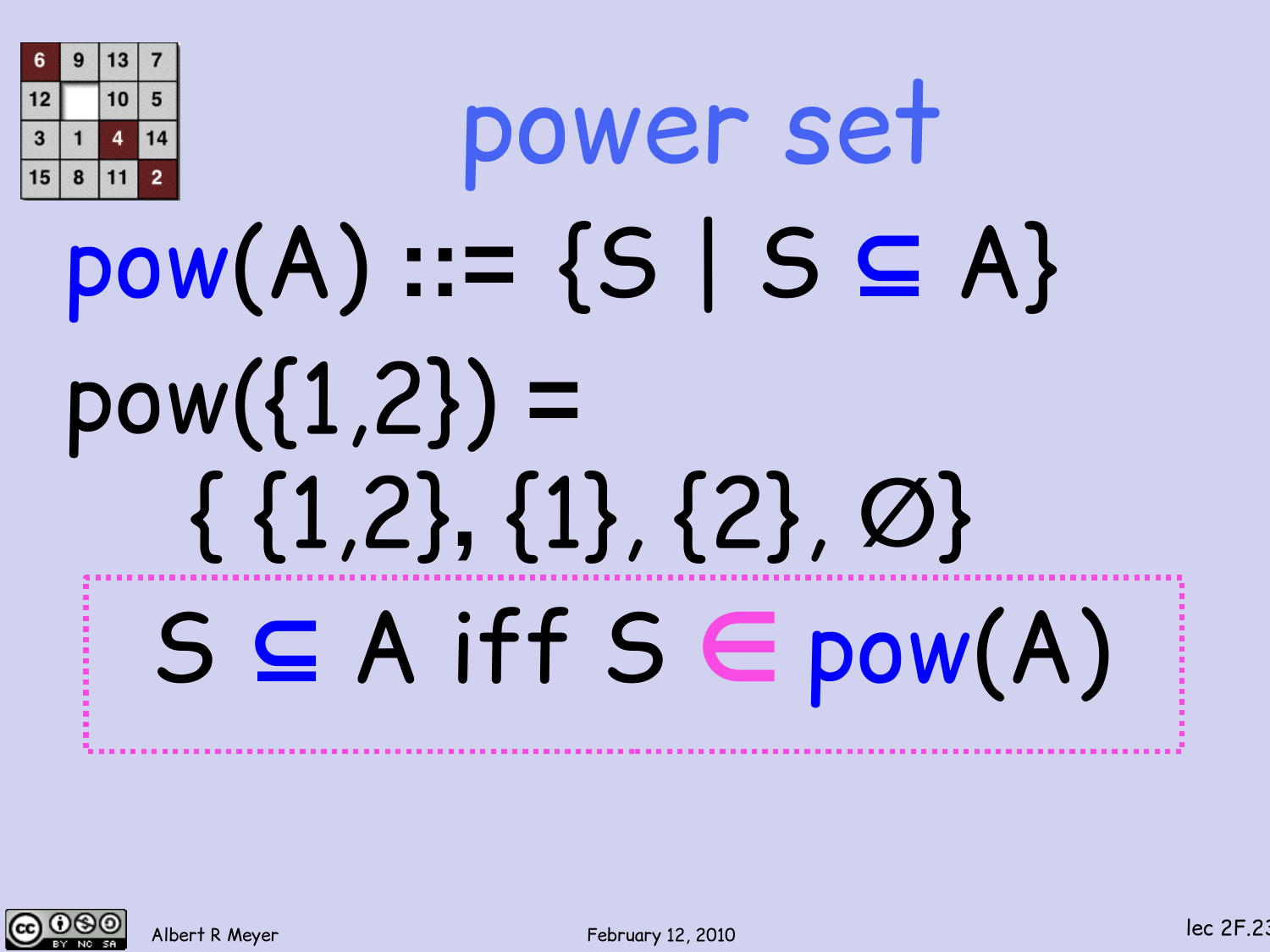

# power set
pow(A) ::= {S | S ⊆ A}
pow({1,2}) =
	{ {1,2}, {1}, {2}, ∅}
S ⊆ A iff S ∈ pow(A)